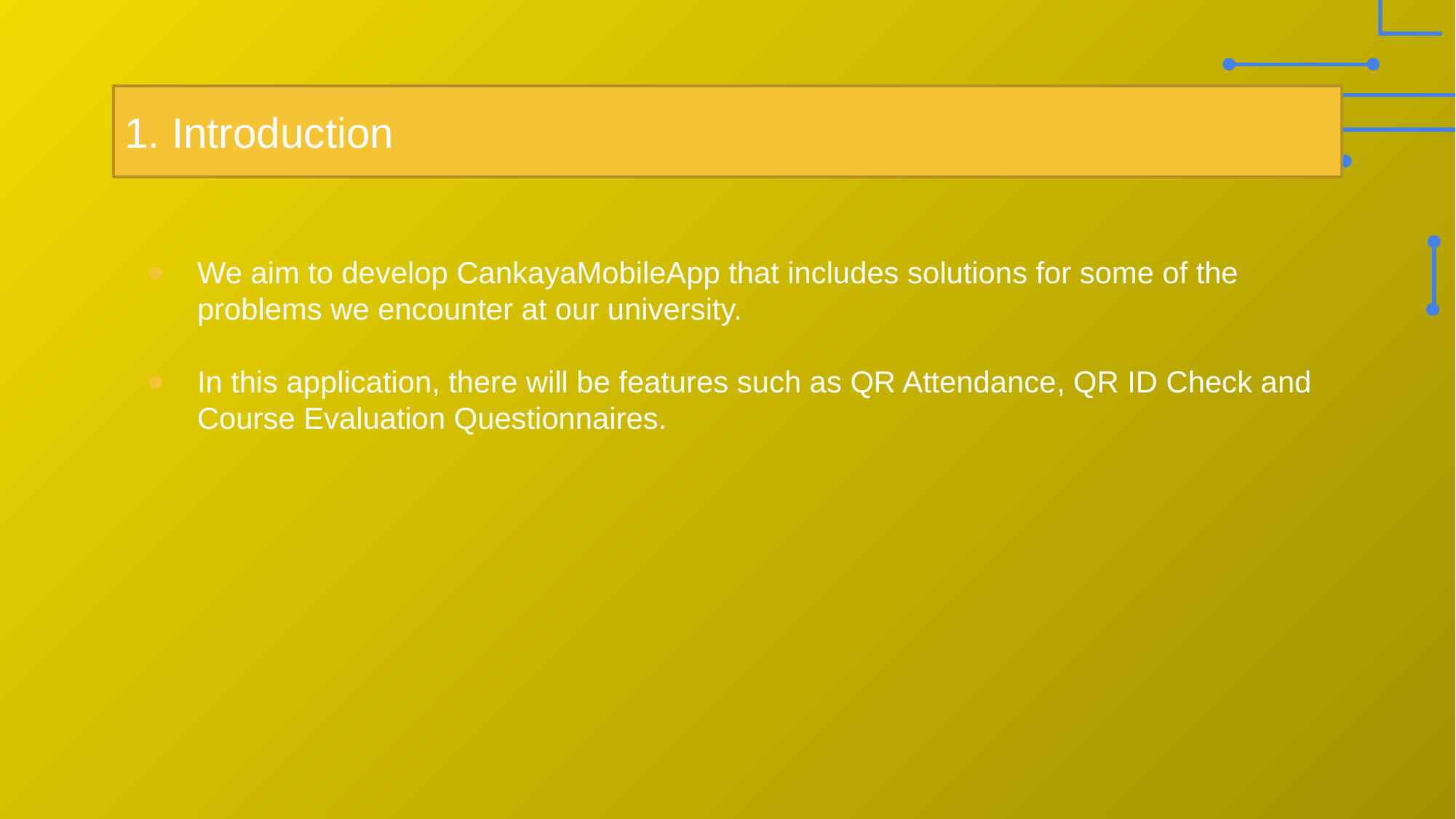

# 1. Introduction
We aim to develop CankayaMobileApp that includes solutions for some of the problems we encounter at our university.

In this application, there will be features such as QR Attendance, QR ID Check and Course Evaluation Questionnaires.